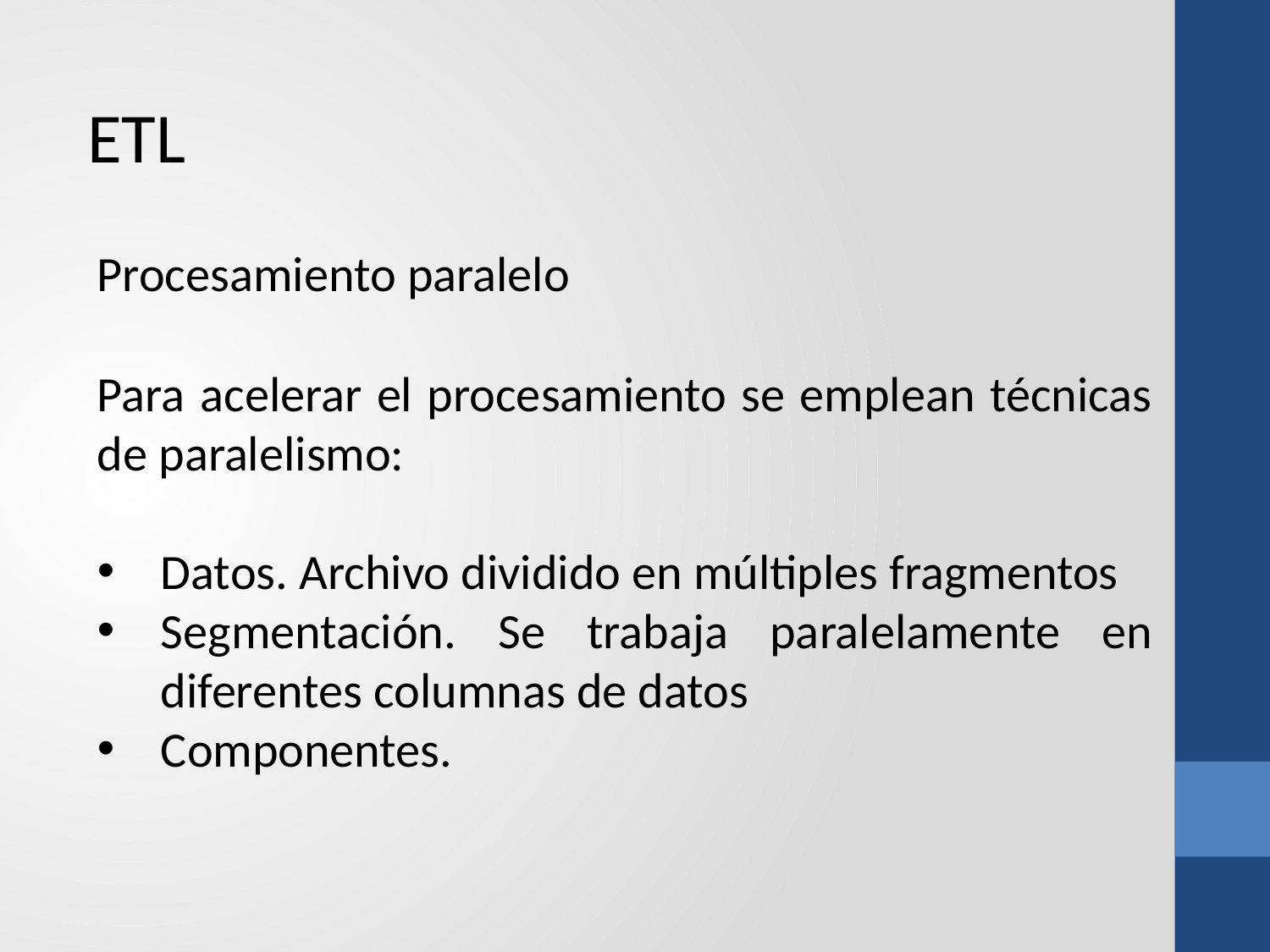

ETL
Procesamiento paralelo
Para acelerar el procesamiento se emplean técnicas de paralelismo:

Datos. Archivo dividido en múltiples fragmentos
Segmentación. Se trabaja paralelamente en diferentes columnas de datos
Componentes.